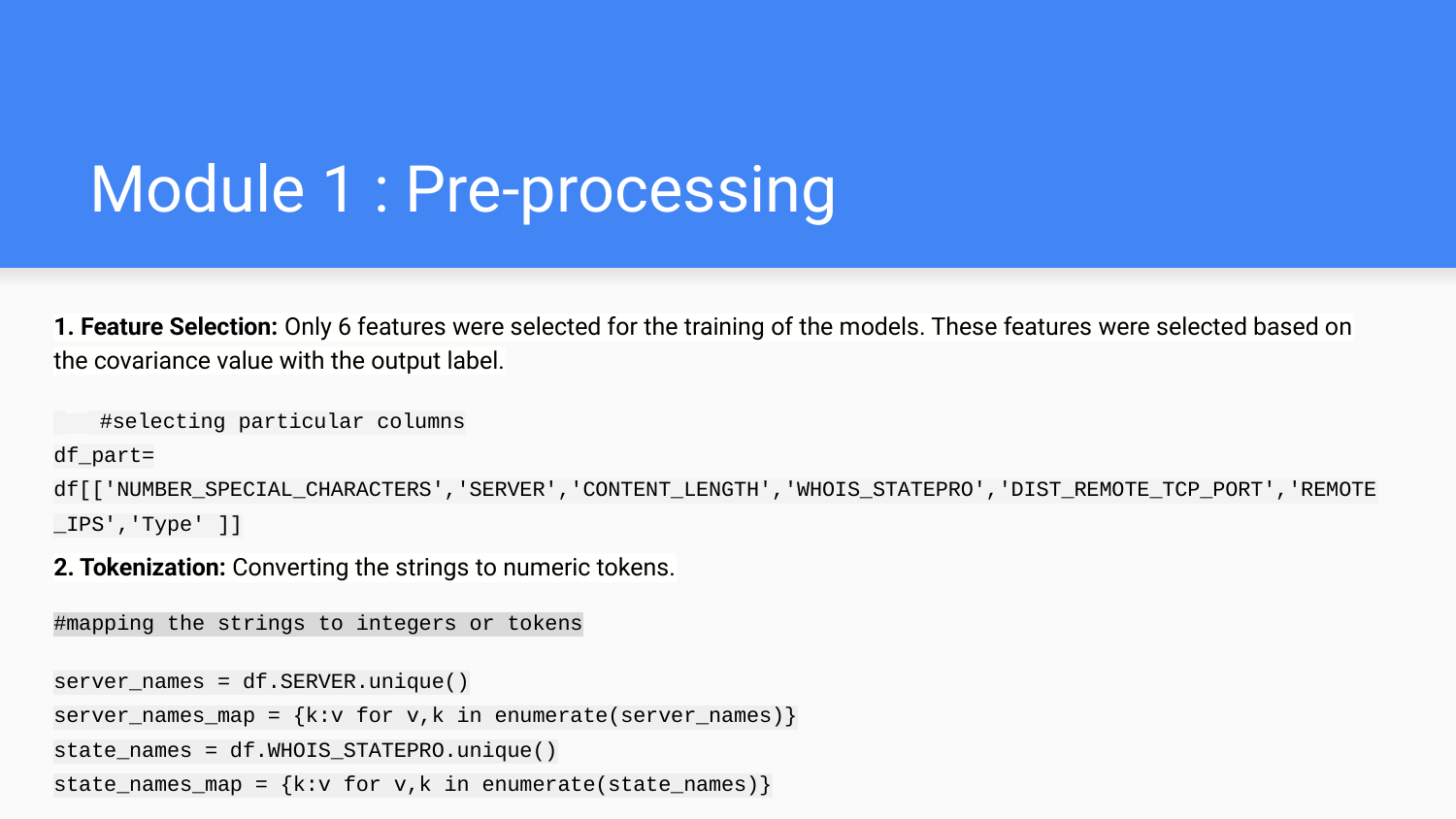

# Module 1 : Pre-processing
1. Feature Selection: Only 6 features were selected for the training of the models. These features were selected based on the covariance value with the output label.
    #selecting particular columns
df_part= df[['NUMBER_SPECIAL_CHARACTERS','SERVER','CONTENT_LENGTH','WHOIS_STATEPRO','DIST_REMOTE_TCP_PORT','REMOTE_IPS','Type' ]]
2. Tokenization: Converting the strings to numeric tokens.
#mapping the strings to integers or tokens
server_names = df.SERVER.unique()
server_names_map = {k:v for v,k in enumerate(server_names)}
state_names = df.WHOIS_STATEPRO.unique()
state_names_map = {k:v for v,k in enumerate(state_names)}

Feature Selection :

Tokenization :

Normalization :
#making the NaN values as 0
df_part['CONTENT_LENGTH'] = df_part['CONTENT_LENGTH'].fillna(0)
#making the content_length column as type int
df_part['CONTENT_LENGTH'] = df_part['CONTENT_LENGTH'].astype('int')